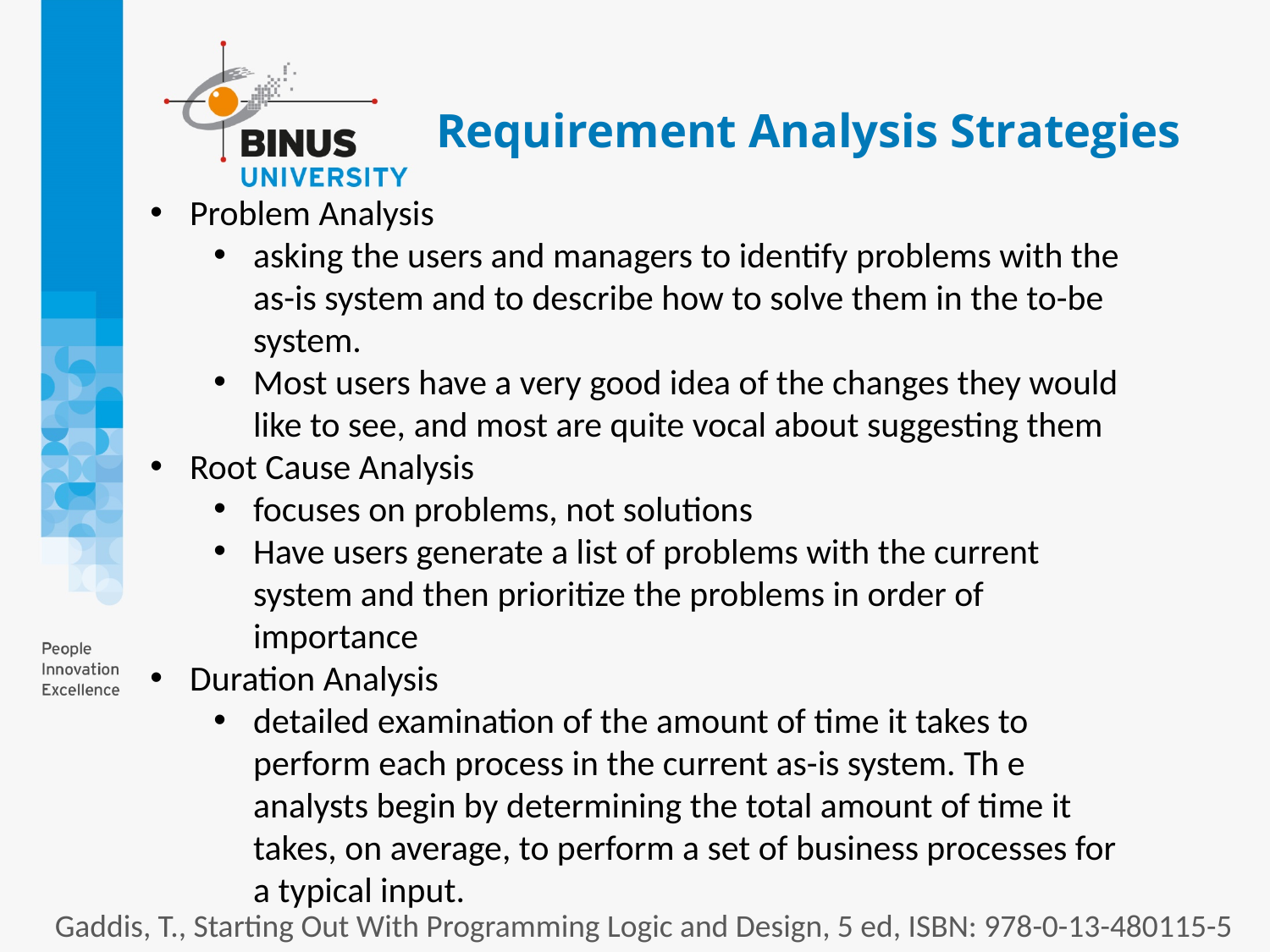

# Requirement Analysis Strategies
Problem Analysis
asking the users and managers to identify problems with the as-is system and to describe how to solve them in the to-be system.
Most users have a very good idea of the changes they would like to see, and most are quite vocal about suggesting them
Root Cause Analysis
focuses on problems, not solutions
Have users generate a list of problems with the current system and then prioritize the problems in order of importance
Duration Analysis
detailed examination of the amount of time it takes to perform each process in the current as-is system. Th e analysts begin by determining the total amount of time it takes, on average, to perform a set of business processes for a typical input.
Gaddis, T., Starting Out With Programming Logic and Design, 5 ed, ISBN: 978-0-13-480115-5